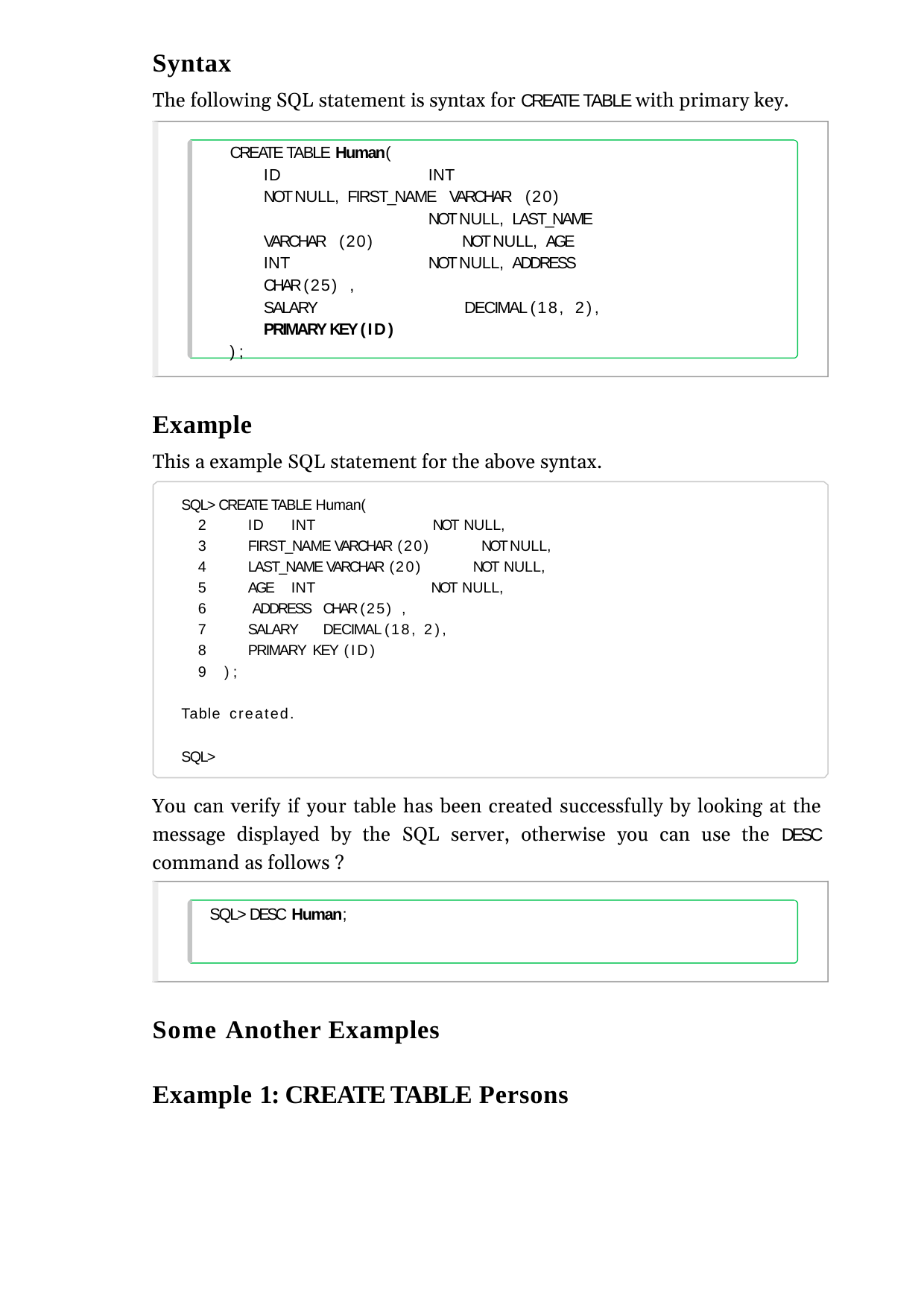

Syntax
The following SQL statement is syntax for CREATE TABLE with primary key.

CREATE TABLE Human(
ID		INT			NOT NULL,  FIRST_NAME   VARCHAR     (20)				NOT NULL,  LAST_NAME    VARCHAR      (20)			NOT NULL,  AGE	INT		NOT NULL,  ADDRESS	CHAR (25) ,
SALARY	DECIMAL (18, 2),
PRIMARY KEY (ID)
);

Example
This a example SQL statement for the above syntax.

SQL> CREATE TABLE Human(

2
3
4
5
6
7
8
9	);
ID	INT	NOT NULL,
FIRST_NAME VARCHAR (20)
LAST_NAME VARCHAR (20)
NOT NULL,  NOT NULL,
AGE	INT  ADDRESS  SALARY
NOT NULL,
CHAR (25) ,
DECIMAL (18, 2),
PRIMARY KEY (ID)
Table created.

SQL>

You can verify if your table has been created successfully by looking at the  message displayed by the SQL server, otherwise you can use the DESC  command as follows ?

SQL> DESC Human;

Some Another Examples

Example 1: CREATE TABLE Persons